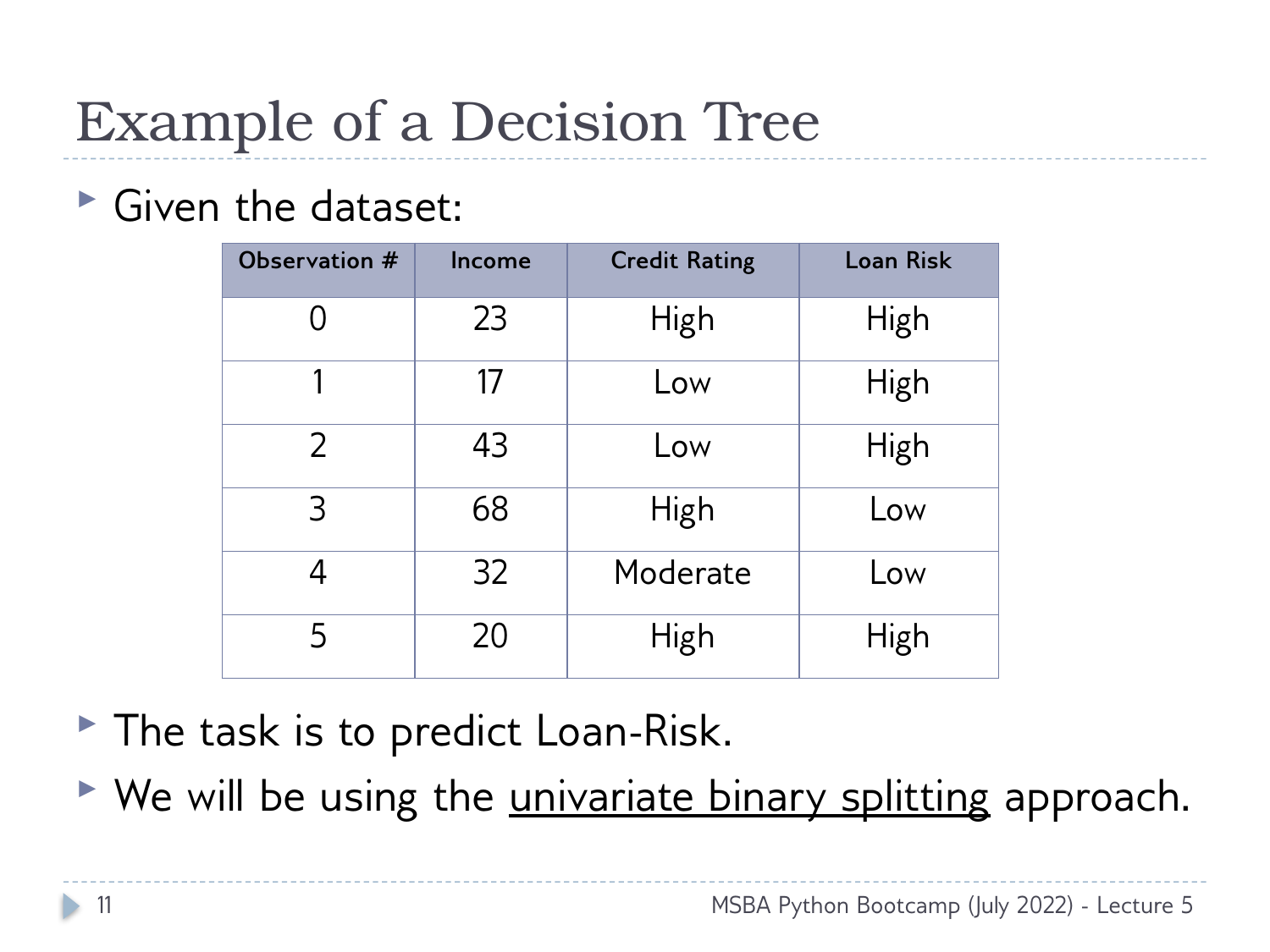

# Example of a Decision Tree
Given the dataset:

The task is to predict Loan-Risk.
We will be using the univariate binary splitting approach.
| Observation # | Income | Credit Rating | Loan Risk |
| --- | --- | --- | --- |
| 0 | 23 | High | High |
| 1 | 17 | Low | High |
| 2 | 43 | Low | High |
| 3 | 68 | High | Low |
| 4 | 32 | Moderate | Low |
| 5 | 20 | High | High |
11
MSBA Python Bootcamp (July 2022) - Lecture 5